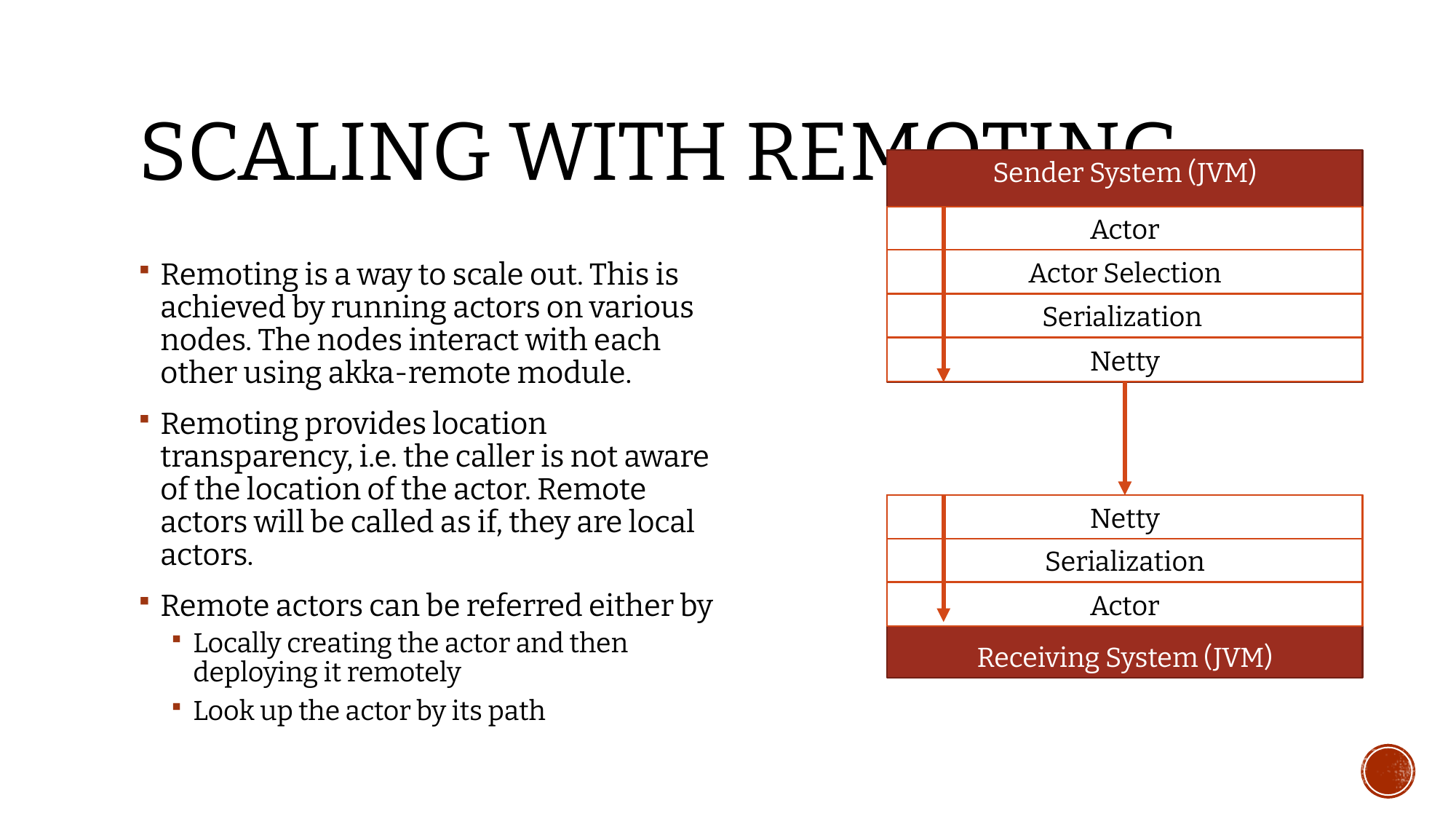

# Scaling with remoting
Sender System (JVM)
Actor
Actor Selection
Serialization
Netty
Remoting is a way to scale out. This is achieved by running actors on various nodes. The nodes interact with each other using akka-remote module.
Remoting provides location transparency, i.e. the caller is not aware of the location of the actor. Remote actors will be called as if, they are local actors.
Remote actors can be referred either by
Locally creating the actor and then deploying it remotely
Look up the actor by its path
Receiving System (JVM)
Netty
Serialization
Actor